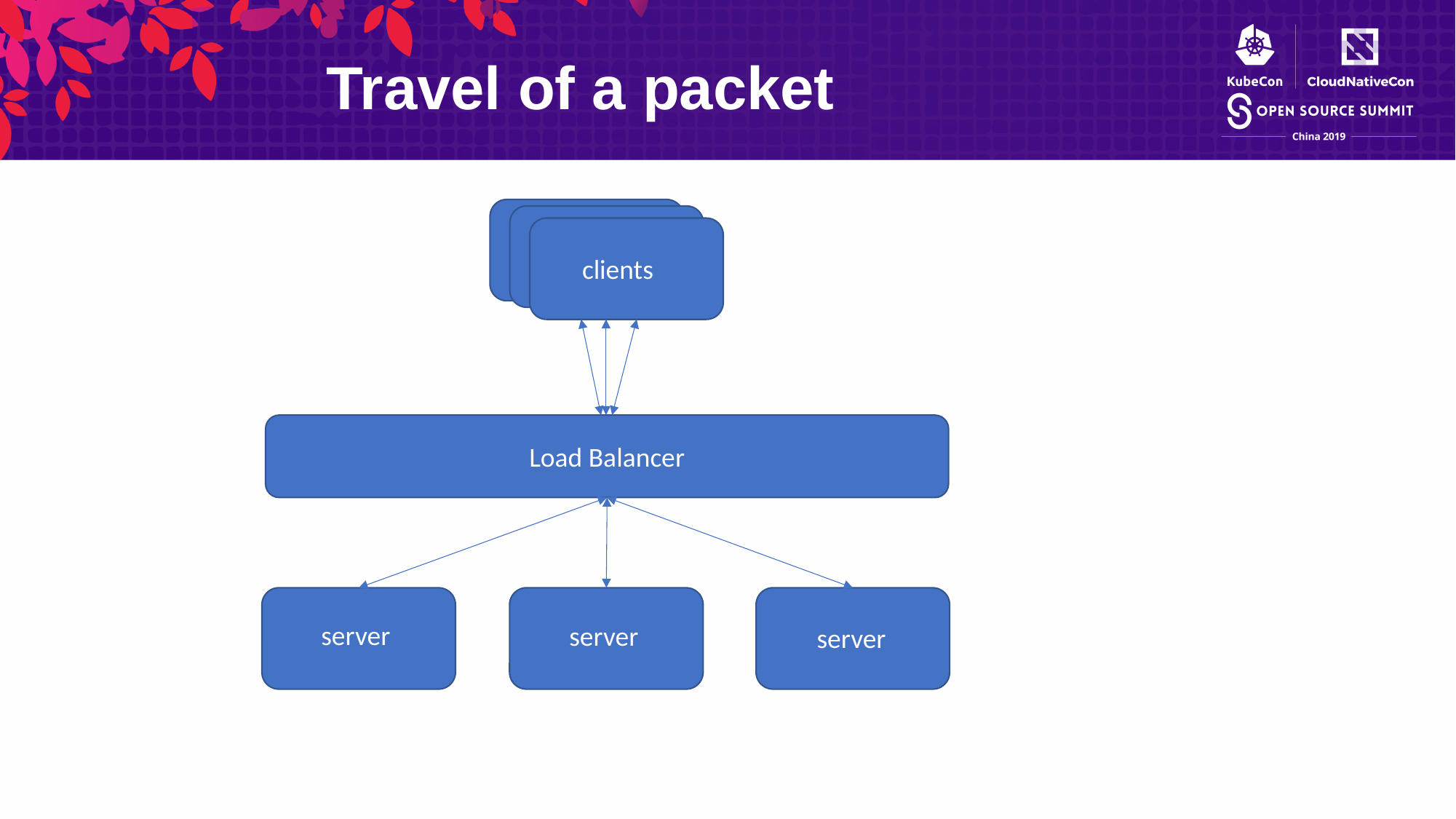

Travel of a packet

clients
Load Balancer

   server
   server
   server